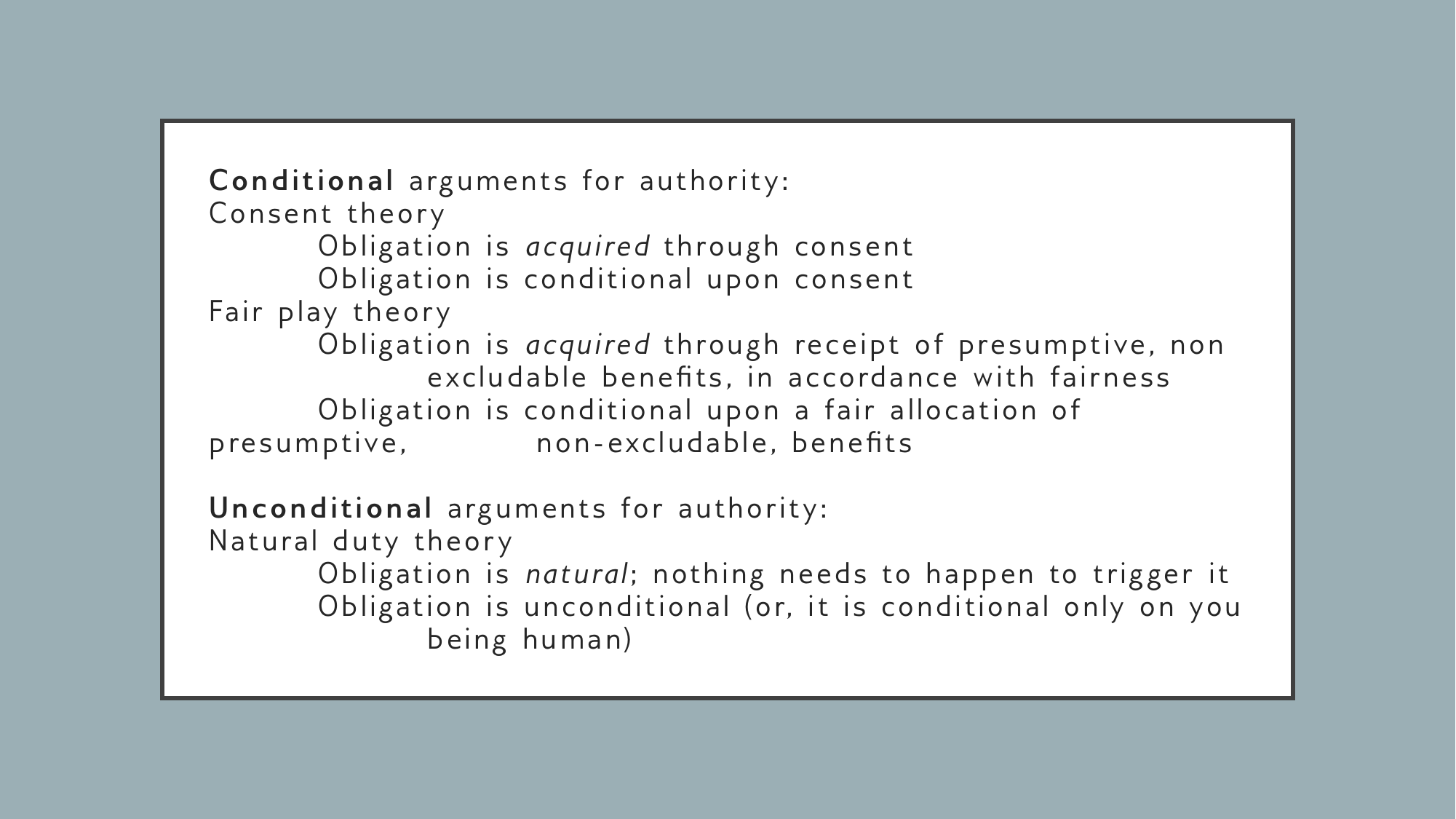

# Conditional arguments for authority: Consent theory Obligation is acquired through consent Obligation is conditional upon consent Fair play theory Obligation is acquired through receipt of presumptive, non		excludable benefits, in accordance with fairness Obligation is conditional upon a fair allocation of presumptive,		non-excludable, benefits   Unconditional arguments for authority: Natural duty theory Obligation is natural; nothing needs to happen to trigger it Obligation is unconditional (or, it is conditional only on you		being human)